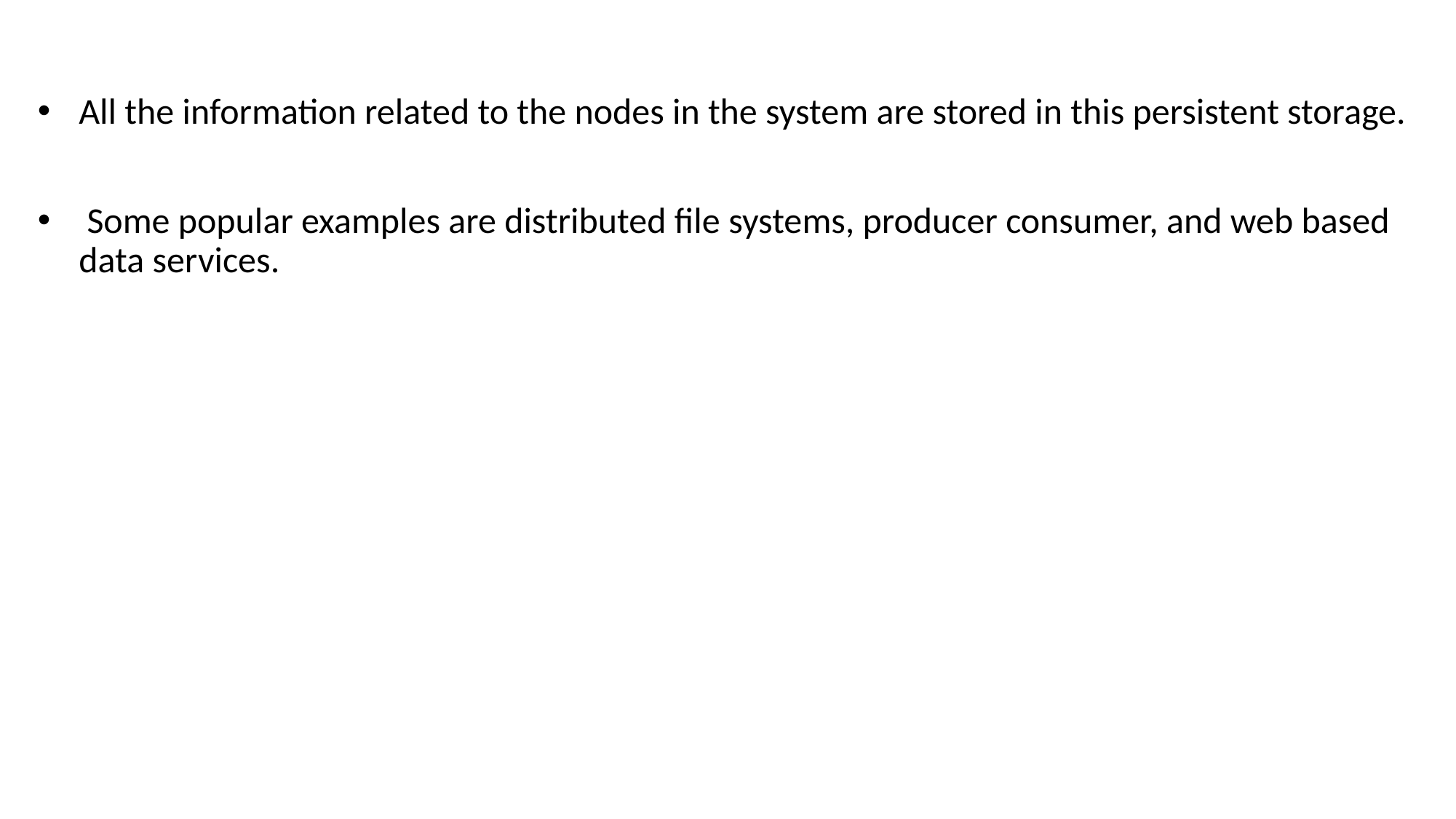

All the information related to the nodes in the system are stored in this persistent storage.

 Some popular examples are distributed file systems, producer consumer, and web based data services.